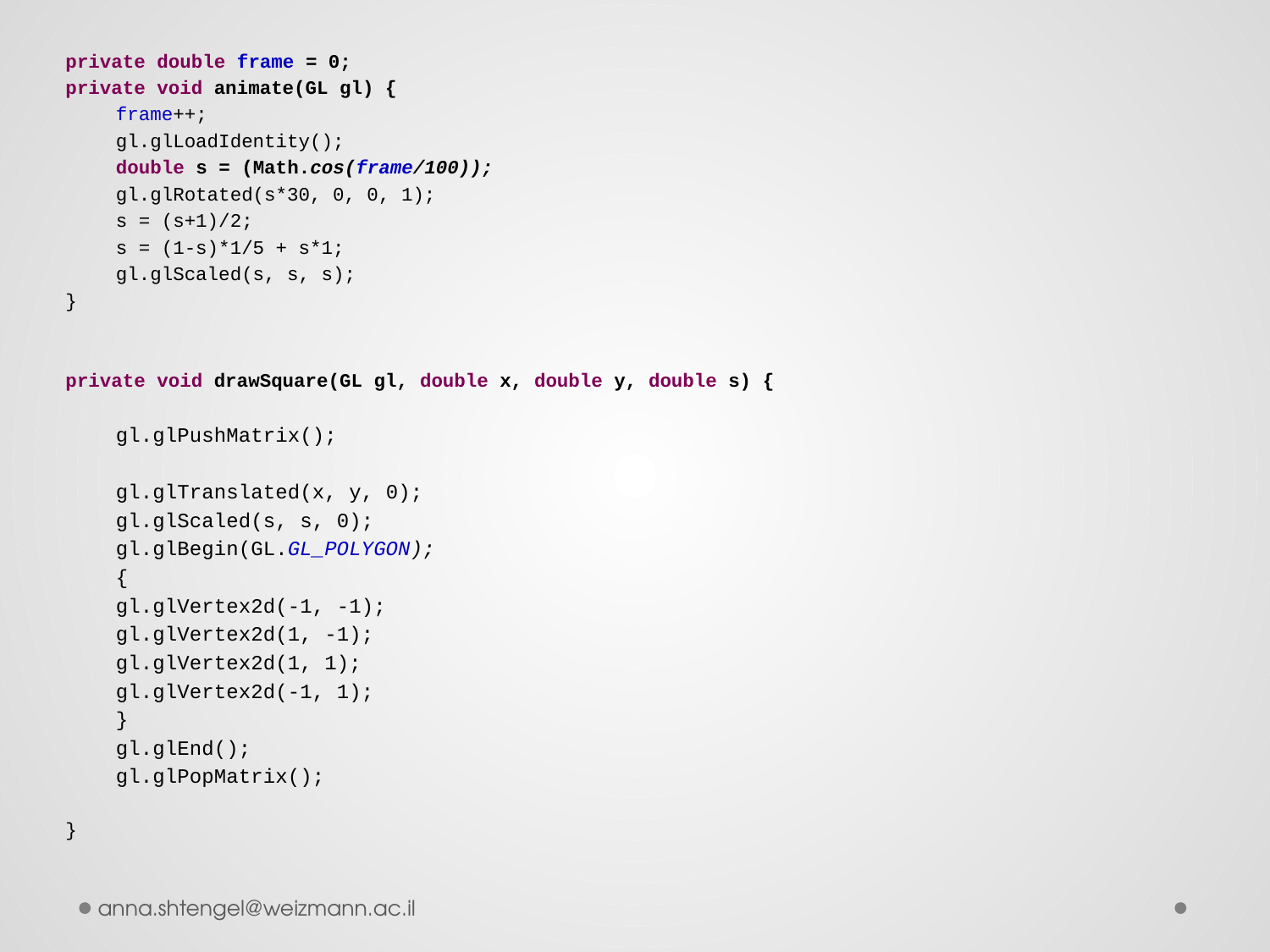

private double frame = 0;
private void animate(GL gl) {
frame++;
gl.glLoadIdentity();
double s = (Math.cos(frame/100));
gl.glRotated(s*30, 0, 0, 1);
s = (s+1)/2;
s = (1-s)*1/5 + s*1;
gl.glScaled(s, s, s);
}

private void drawSquare(GL gl, double x, double y, double s) {

gl.glPushMatrix();

gl.glTranslated(x, y, 0);
gl.glScaled(s, s, 0);
gl.glBegin(GL.GL_POLYGON);
{
gl.glVertex2d(-1, -1);
gl.glVertex2d(1, -1);
gl.glVertex2d(1, 1);
gl.glVertex2d(-1, 1);
}
gl.glEnd();
gl.glPopMatrix();

}
anna.shtengel@weizmann.ac.il